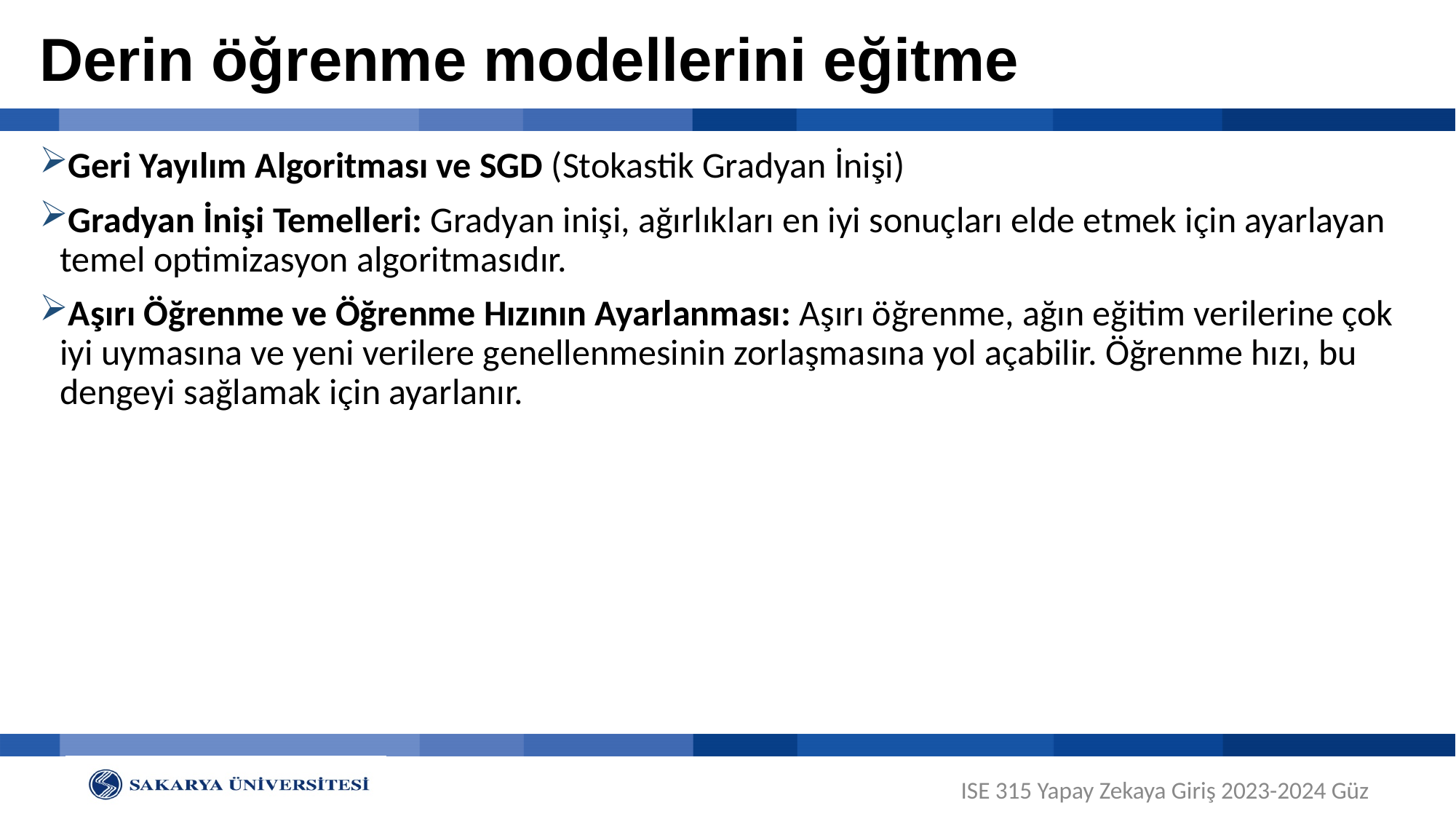

# Derin öğrenme modellerini eğitme
Geri Yayılım Algoritması ve SGD (Stokastik Gradyan İnişi)
Gradyan İnişi Temelleri: Gradyan inişi, ağırlıkları en iyi sonuçları elde etmek için ayarlayan temel optimizasyon algoritmasıdır.
Aşırı Öğrenme ve Öğrenme Hızının Ayarlanması: Aşırı öğrenme, ağın eğitim verilerine çok iyi uymasına ve yeni verilere genellenmesinin zorlaşmasına yol açabilir. Öğrenme hızı, bu dengeyi sağlamak için ayarlanır.